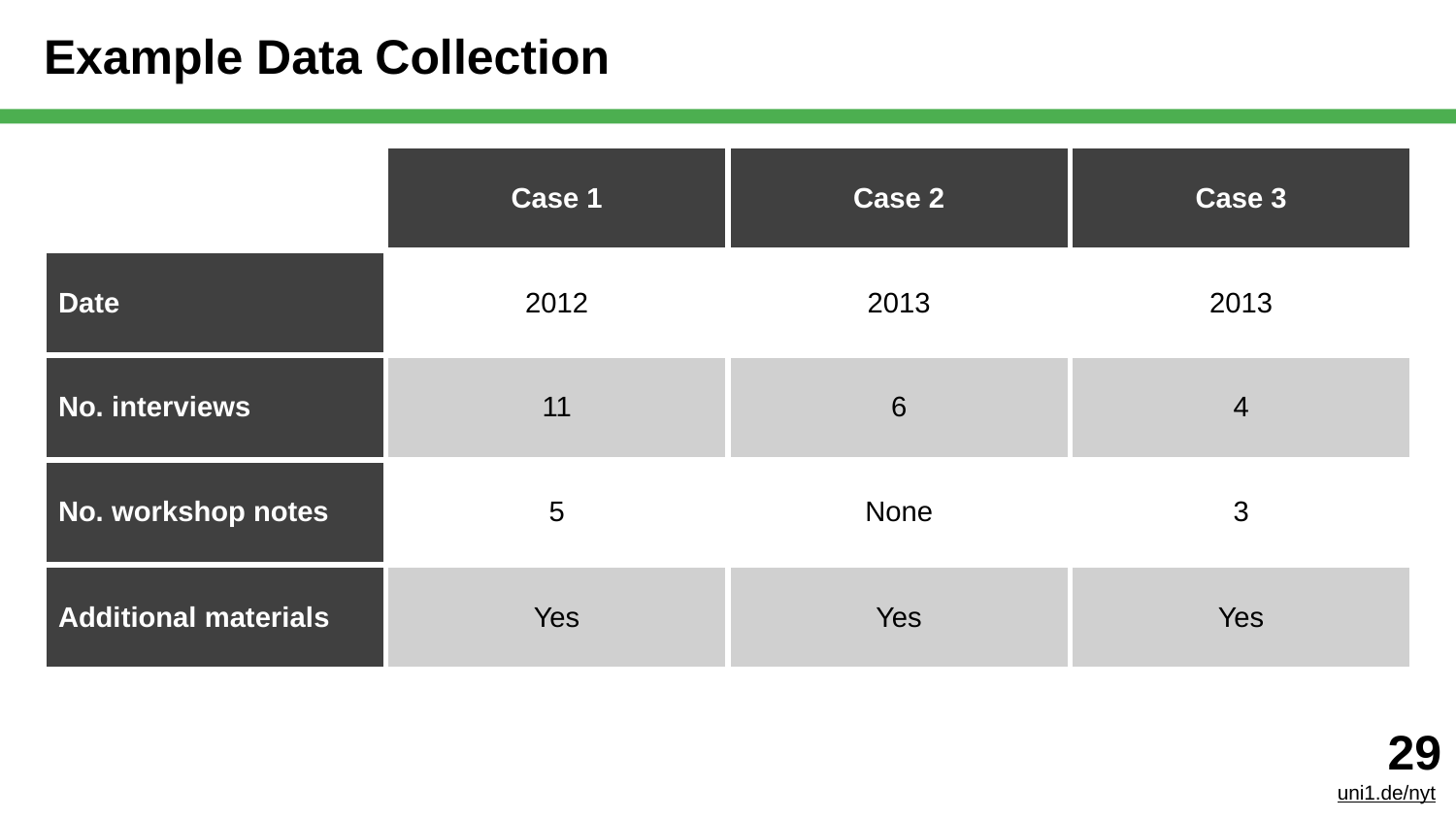

# Example Data Collection
|  | Case 1 | Case 2 | Case 3 |
| --- | --- | --- | --- |
| Date | 2012 | 2013 | 2013 |
| No. interviews | 11 | 6 | 4 |
| No. workshop notes | 5 | None | 3 |
| Additional materials | Yes | Yes | Yes |
29
uni1.de/nyt